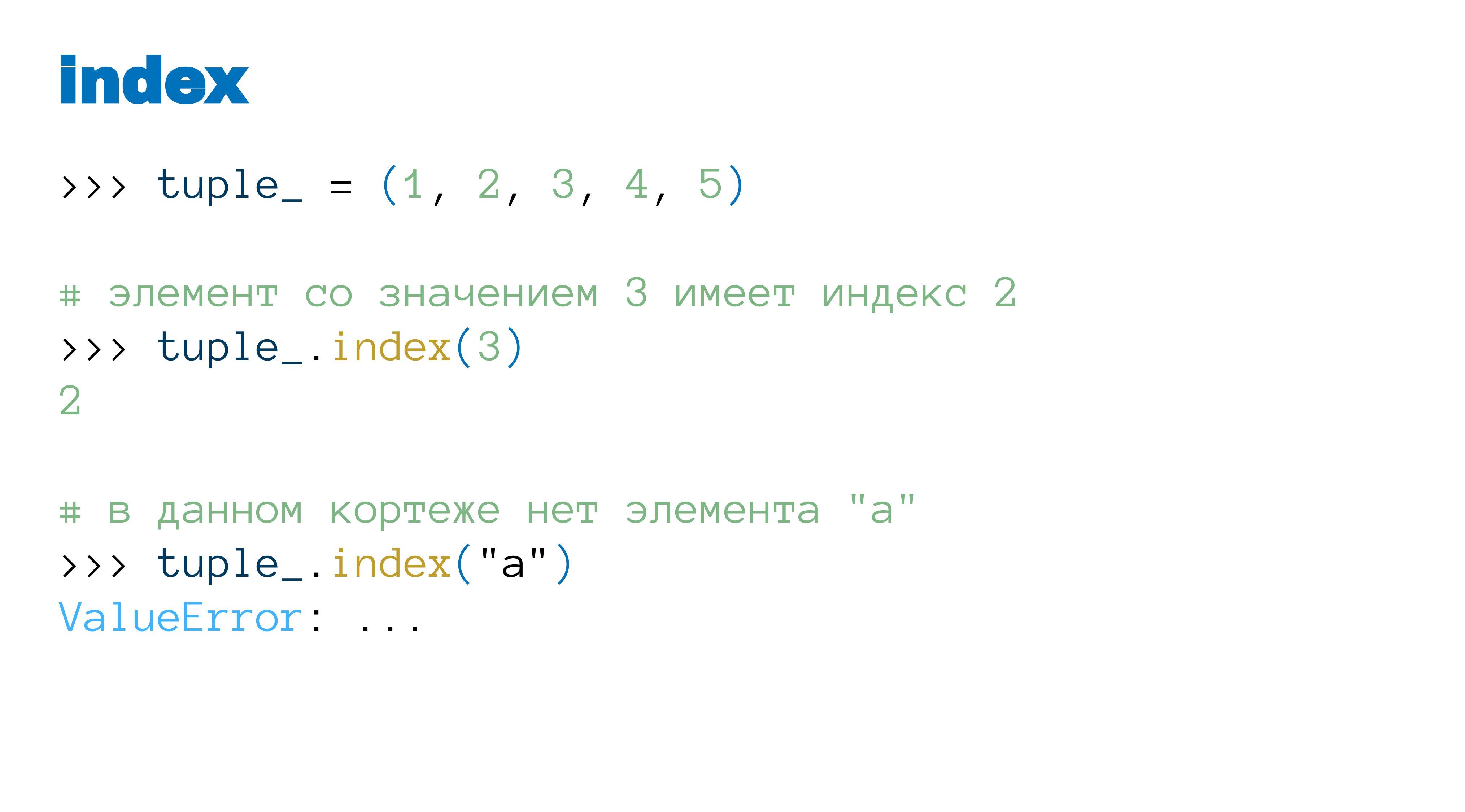

# index
>>> tuple_ = (1, 2, 3, 4, 5)

# элемент со значением 3 имеет индекс 2
>>> tuple_.index(3)
2

# в данном кортеже нет элемента "a"
>>> tuple_.index("a")
ValueError: ...
24